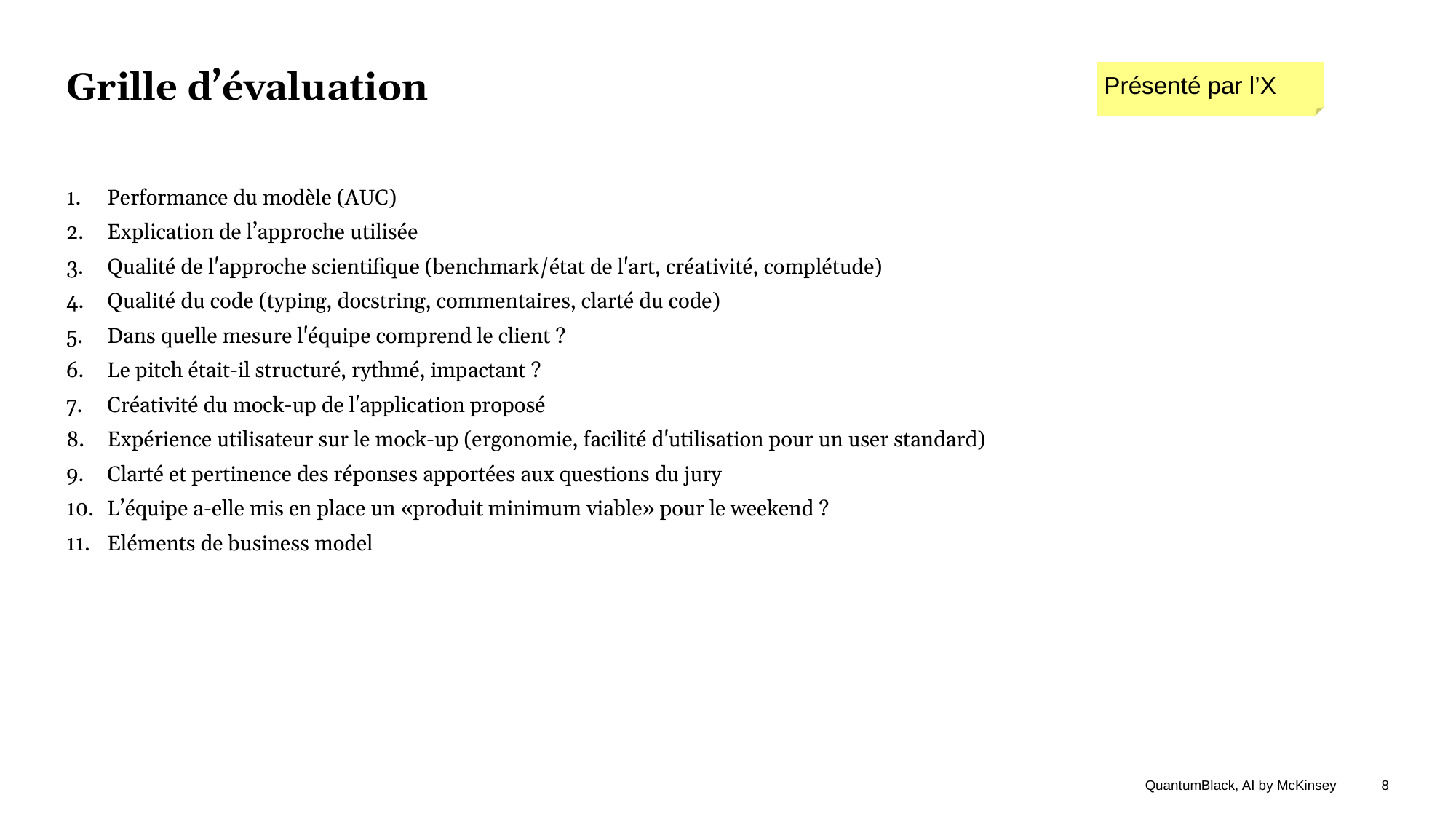

# Grille d’évaluation
Présenté par l’X
Performance du modèle (AUC)
Explication de l’approche utilisée
Qualité de l'approche scientifique (benchmark/état de l'art, créativité, complétude)
Qualité du code (typing, docstring, commentaires, clarté du code)
Dans quelle mesure l'équipe comprend le client ?
Le pitch était-il structuré, rythmé, impactant ?
Créativité du mock-up de l'application proposé
Expérience utilisateur sur le mock-up (ergonomie, facilité d'utilisation pour un user standard)
Clarté et pertinence des réponses apportées aux questions du jury
L’équipe a-elle mis en place un «produit minimum viable» pour le weekend ?
Eléments de business model